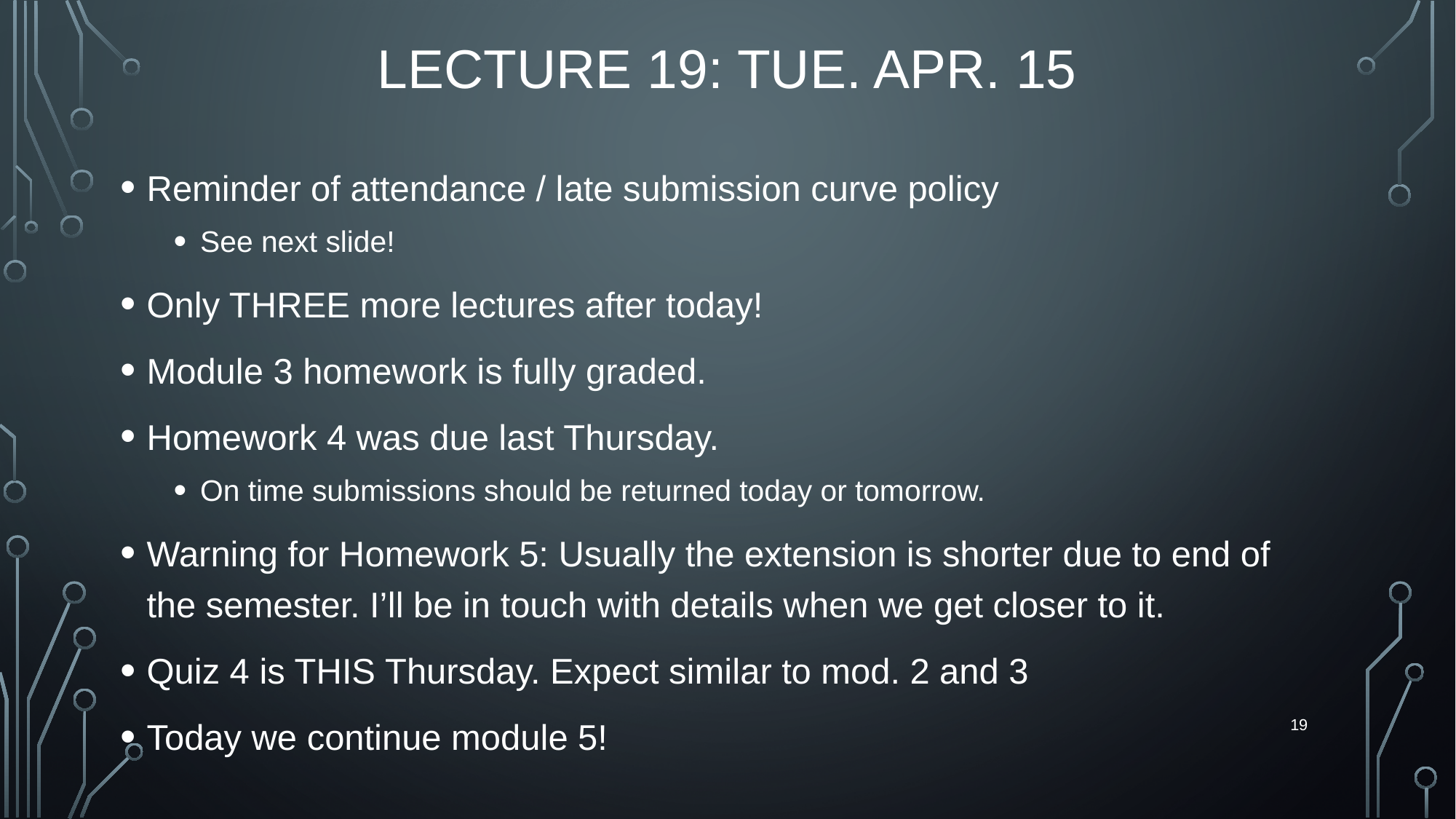

# Lecture 19: Tue. Apr. 15
Reminder of attendance / late submission curve policy
See next slide!
Only THREE more lectures after today!
Module 3 homework is fully graded.
Homework 4 was due last Thursday.
On time submissions should be returned today or tomorrow.
Warning for Homework 5: Usually the extension is shorter due to end of the semester. I’ll be in touch with details when we get closer to it.
Quiz 4 is THIS Thursday. Expect similar to mod. 2 and 3
Today we continue module 5!

19